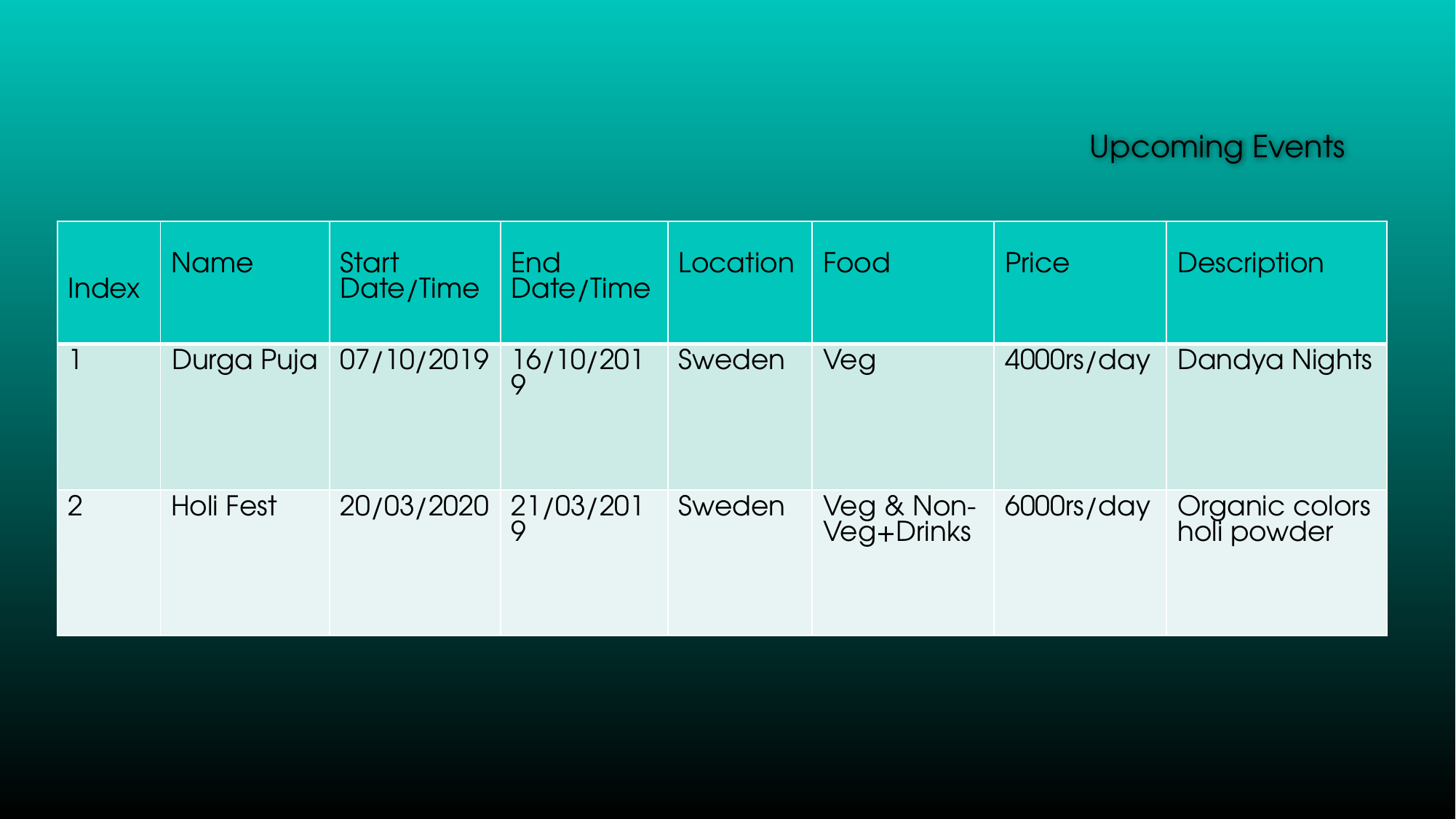

# Upcoming Events
| Index | Name | Start Date/Time | End Date/Time | Location | Food | Price | Description |
| --- | --- | --- | --- | --- | --- | --- | --- |
| 1 | Durga Puja | 07/10/2019 | 16/10/2019 | Sweden | Veg | 4000rs/day | Dandya Nights |
| 2 | Holi Fest | 20/03/2020 | 21/03/2019 | Sweden | Veg & Non-Veg+Drinks | 6000rs/day | Organic colors holi powder |